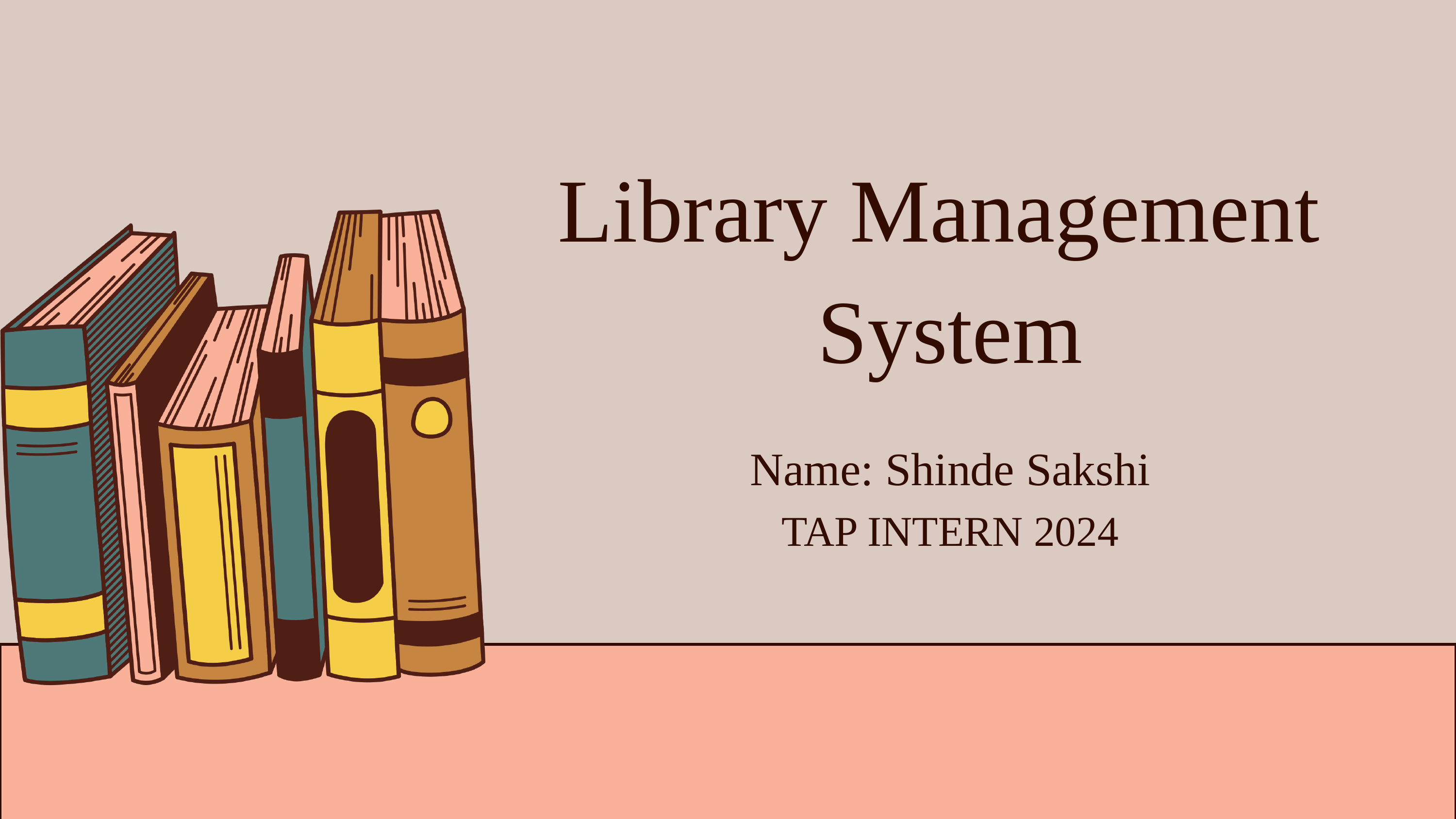

Library Management  System

Name: Shinde Sakshi
TAP INTERN 2024